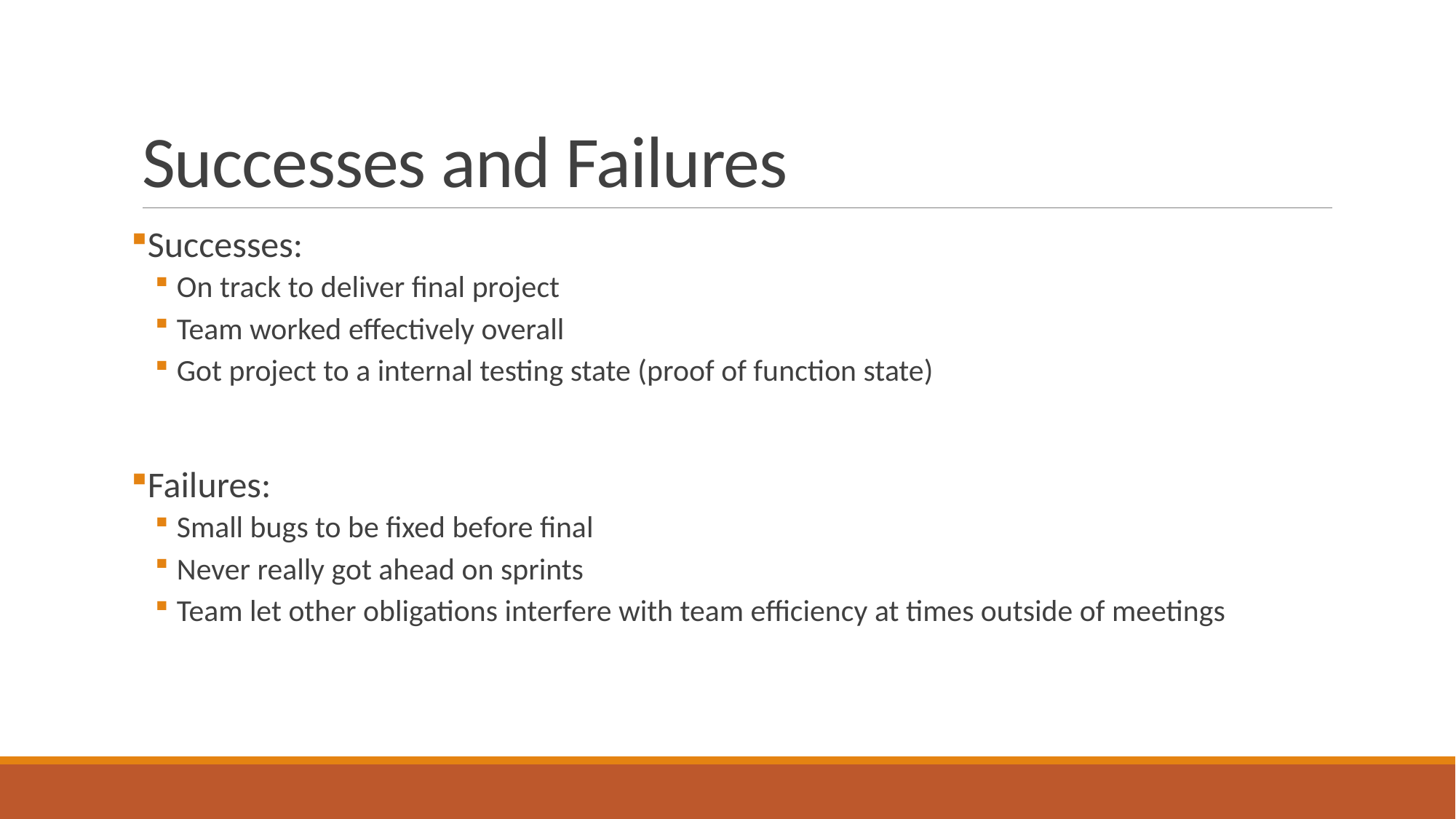

# Successes and Failures
Successes:
On track to deliver final project
Team worked effectively overall
Got project to a internal testing state (proof of function state)

Failures:
Small bugs to be fixed before final
Never really got ahead on sprints
Team let other obligations interfere with team efficiency at times outside of meetings